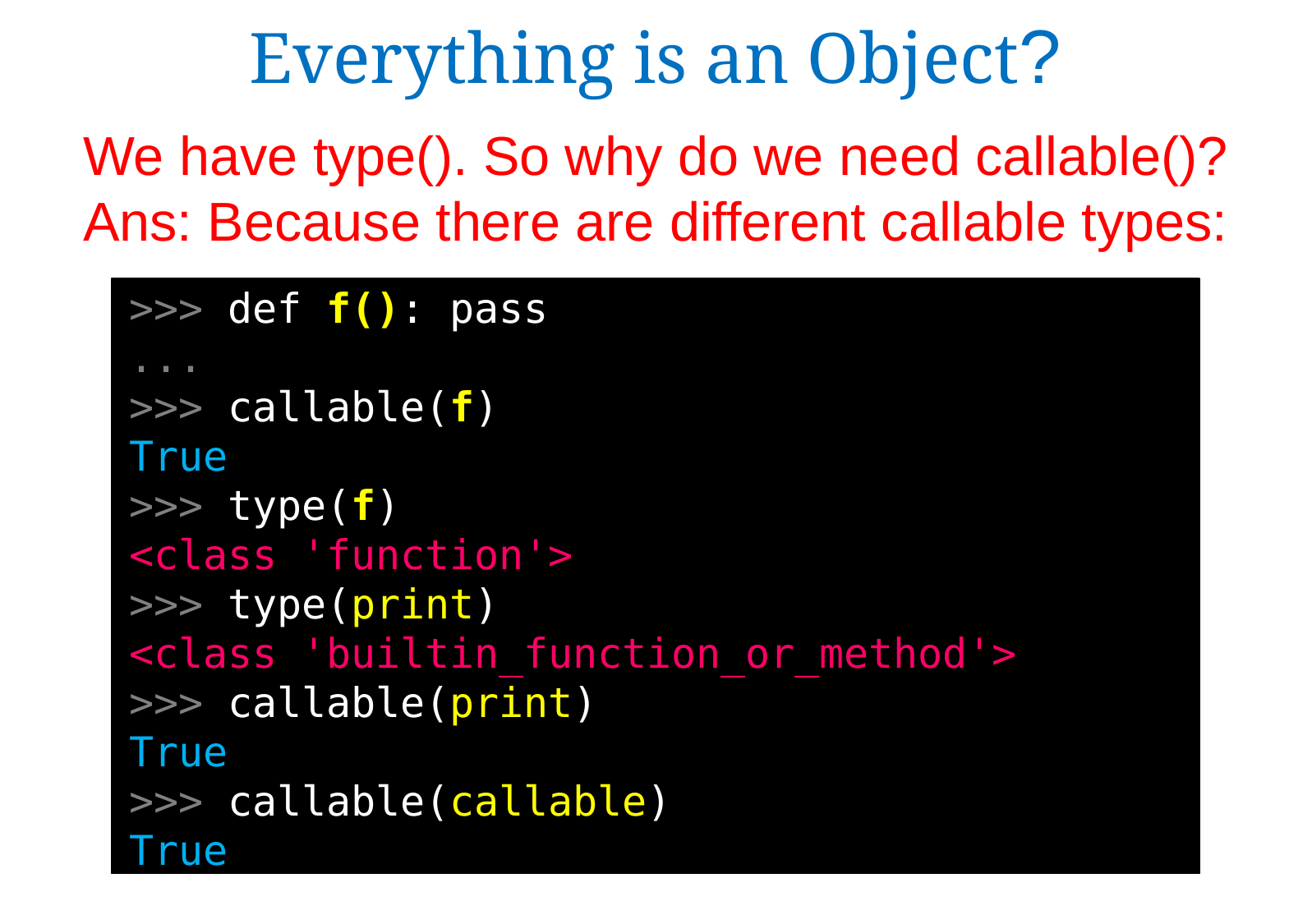

Everything is an Object?
We have type(). So why do we need callable()?
Ans: Because there are different callable types:
>>> def f(): pass
...
>>> callable(f)
True
>>> type(f)
<class 'function'>
>>> type(print)
<class 'builtin_function_or_method'>
>>> callable(print)
True
>>> callable(callable)
True